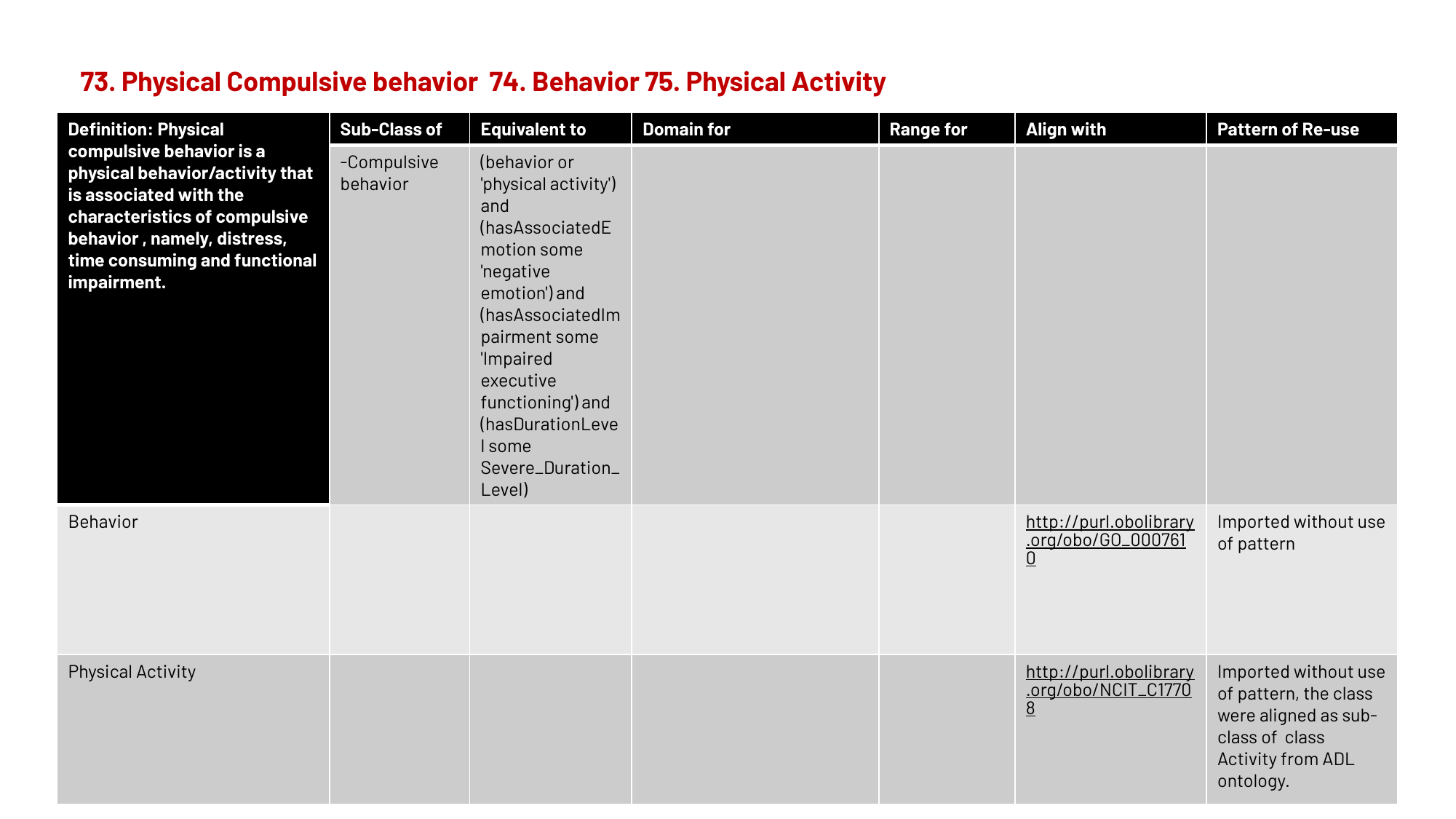

73. Physical Compulsive behavior  74. Behavior 75. Physical Activity

| Definition: Physical compulsive behavior is a physical behavior/activity that is associated with the characteristics of compulsive behavior , namely, distress, time consuming and functional impairment. | Sub-Class of | Equivalent to | Domain for | Range for | Align with | Pattern of Re-use |
| --- | --- | --- | --- | --- | --- | --- |
|  | -Compulsive behavior | (behavior or 'physical activity') and (hasAssociatedEmotion some 'negative emotion') and (hasAssociatedImpairment some 'Impaired executive functioning') and (hasDurationLevel some Severe\_Duration\_Level) |  |  |  |  |
| Behavior |  |  |  |  | http://purl.obolibrary.org/obo/GO\_0007610 | Imported without use of pattern |
| Physical Activity |  |  |  |  | http://purl.obolibrary.org/obo/NCIT\_C17708 | Imported without use of pattern, the class were aligned as sub-class of class Activity from ADL ontology. |